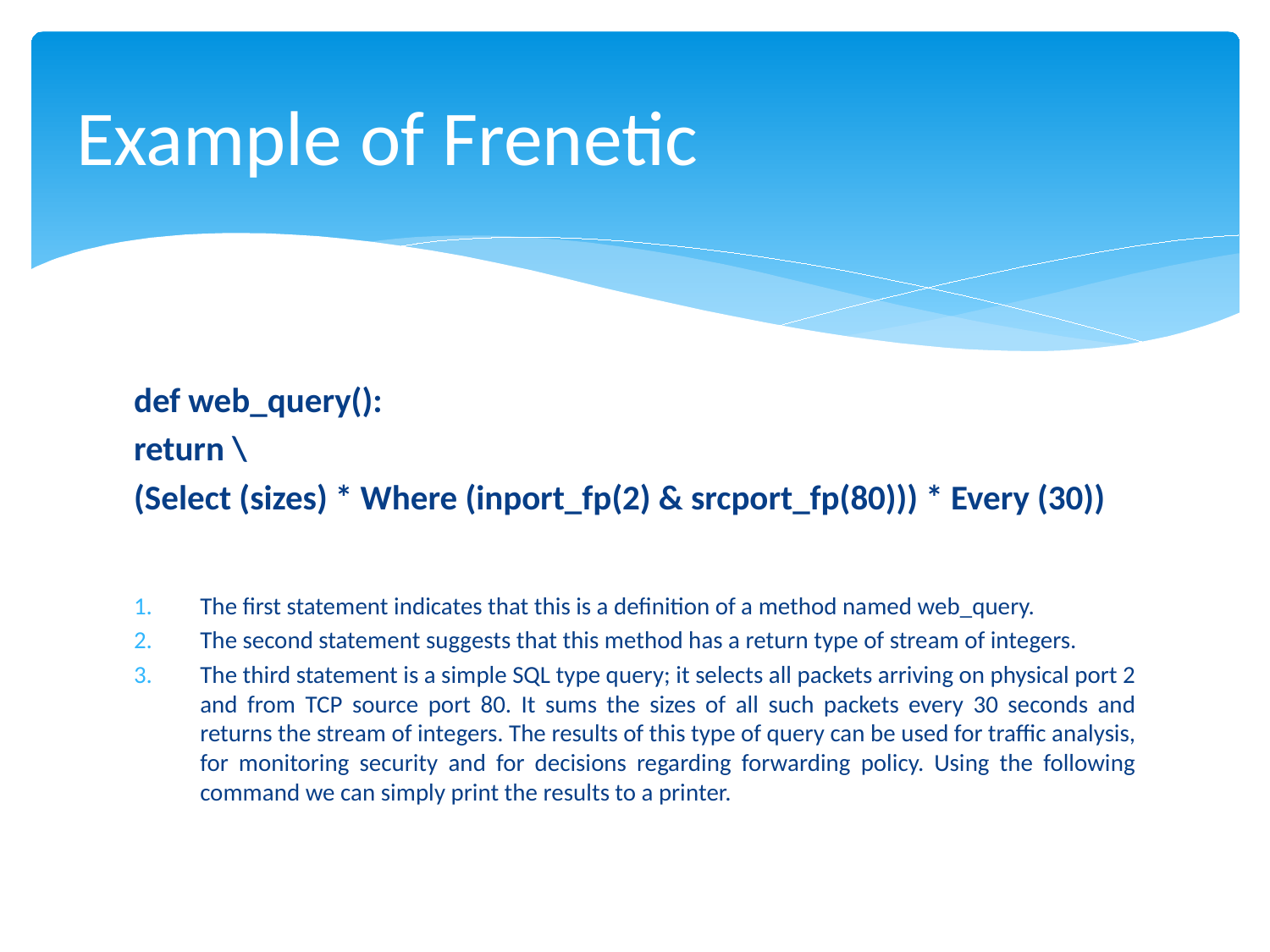

# Example of Frenetic
def web_query():
return \
(Select (sizes) * Where (inport_fp(2) & srcport_fp(80))) * Every (30))

The first statement indicates that this is a definition of a method named web_query.
The second statement suggests that this method has a return type of stream of integers.
The third statement is a simple SQL type query; it selects all packets arriving on physical port 2 and from TCP source port 80. It sums the sizes of all such packets every 30 seconds and returns the stream of integers. The results of this type of query can be used for traffic analysis, for monitoring security and for decisions regarding forwarding policy. Using the following command we can simply print the results to a printer.